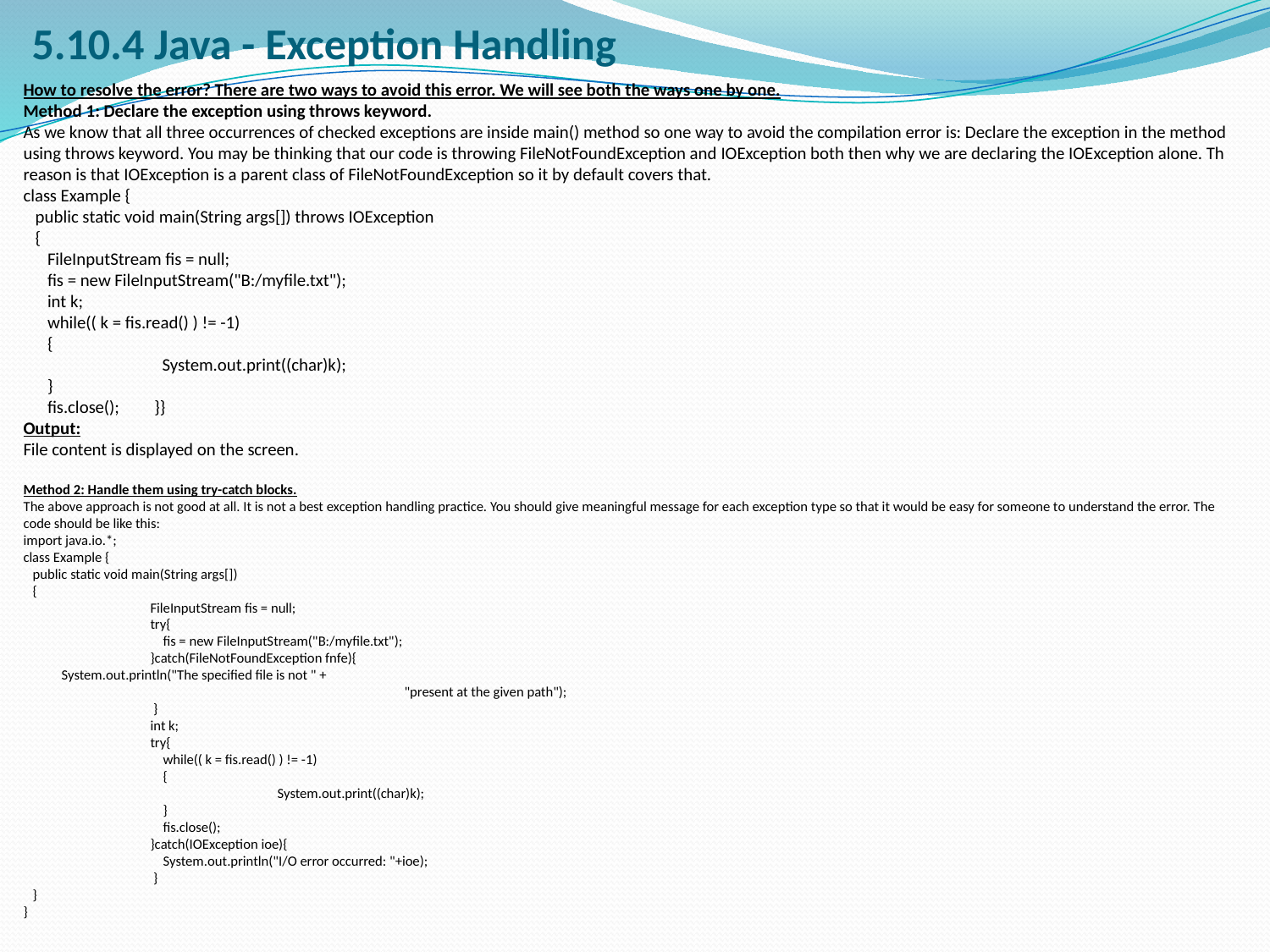

# 5.10.4 Java - Exception Handling
How to resolve the error? There are two ways to avoid this error. We will see both the ways one by one.
Method 1: Declare the exception using throws keyword.
As we know that all three occurrences of checked exceptions are inside main() method so one way to avoid the compilation error is: Declare the exception in the method using throws keyword. You may be thinking that our code is throwing FileNotFoundException and IOException both then why we are declaring the IOException alone. Th reason is that IOException is a parent class of FileNotFoundException so it by default covers that.
class Example {
   public static void main(String args[]) throws IOException
   {
      FileInputStream fis = null;
      fis = new FileInputStream("B:/myfile.txt");
      int k;
      while(( k = fis.read() ) != -1)
      {
	   System.out.print((char)k);
      }
      fis.close(); 	 }}
Output:
File content is displayed on the screen.
Method 2: Handle them using try-catch blocks.
The above approach is not good at all. It is not a best exception handling practice. You should give meaningful message for each exception type so that it would be easy for someone to understand the error. The code should be like this:
import java.io.*;
class Example {
   public static void main(String args[])
   {
	FileInputStream fis = null;
	try{
	    fis = new FileInputStream("B:/myfile.txt");
	}catch(FileNotFoundException fnfe){
            System.out.println("The specified file is not " +
			"present at the given path");
	 }
	int k;
	try{
	    while(( k = fis.read() ) != -1)
	    {
		System.out.print((char)k);
	    }
	    fis.close();
	}catch(IOException ioe){
	    System.out.println("I/O error occurred: "+ioe);
	 }
   }
}